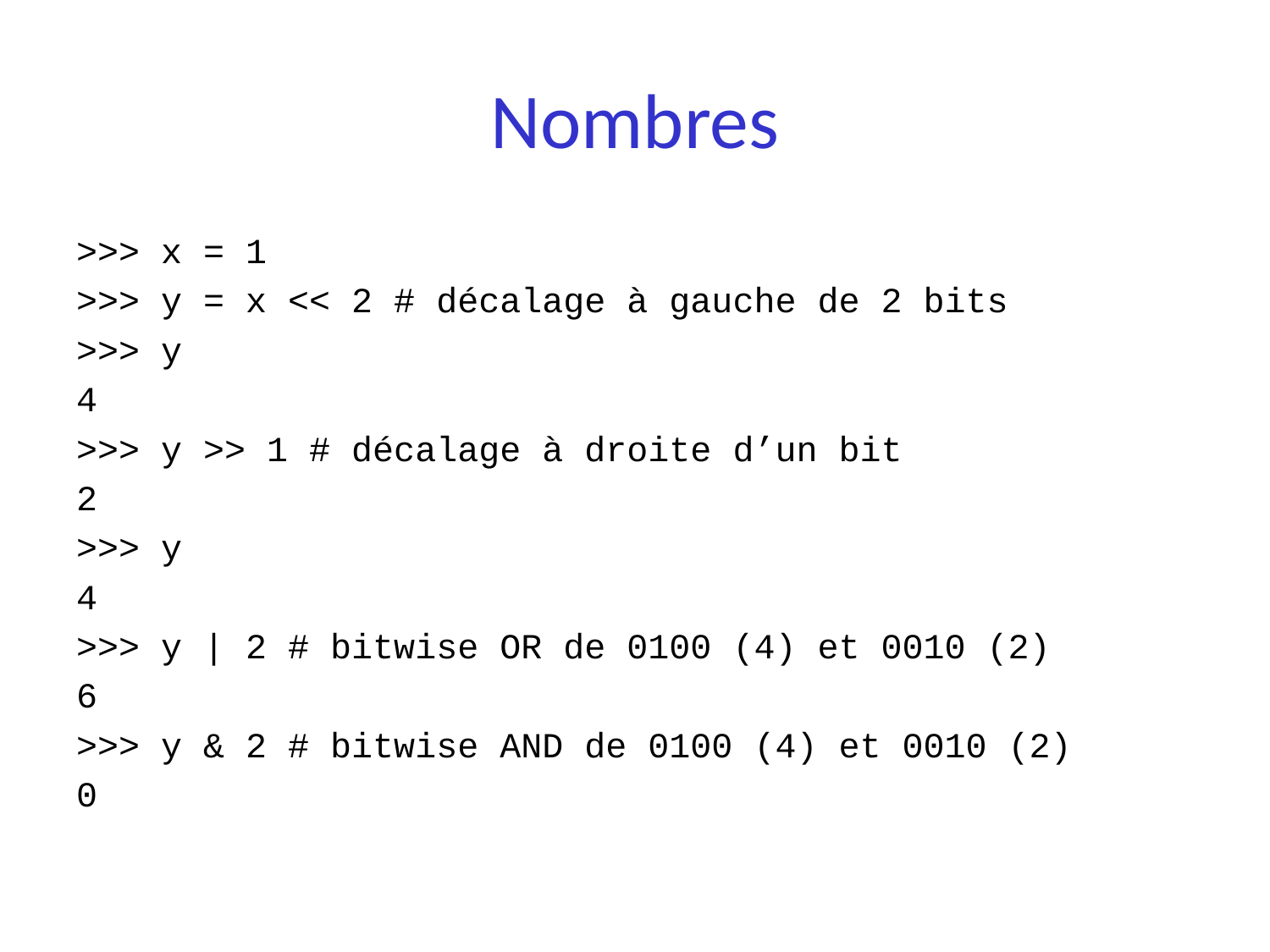

# Nombres
>>> x = 1
>>> y = x << 2 # décalage à gauche de 2 bits
>>> y
4
>>> y >> 1 # décalage à droite d’un bit
2
>>> y
4
>>> y | 2 # bitwise OR de 0100 (4) et 0010 (2)
6
>>> y & 2 # bitwise AND de 0100 (4) et 0010 (2)
0